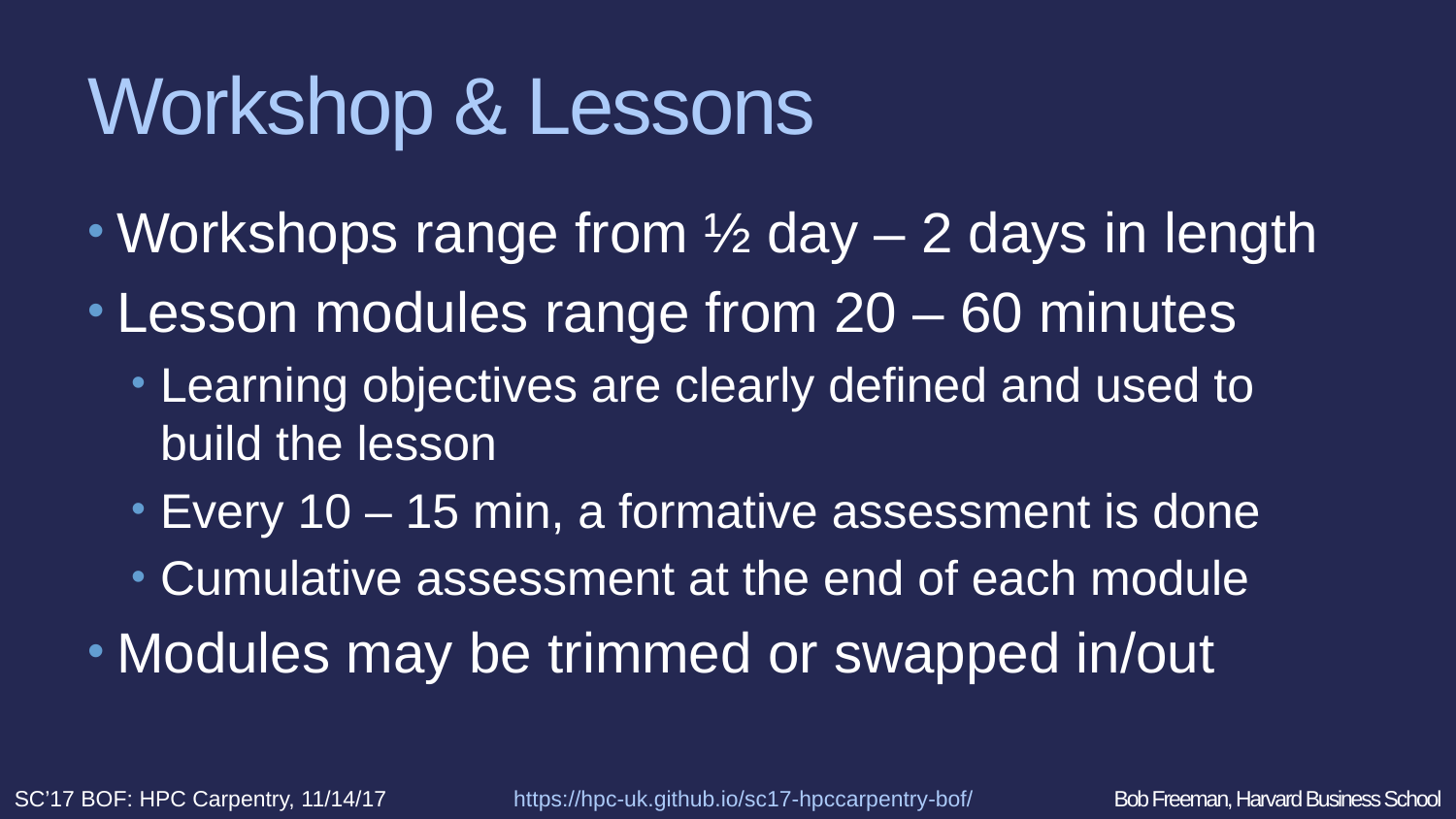

# Workshop & Lessons
Workshops range from ½ day – 2 days in length
Lesson modules range from 20 – 60 minutes
Learning objectives are clearly defined and used to build the lesson
Every 10 – 15 min, a formative assessment is done
Cumulative assessment at the end of each module
Modules may be trimmed or swapped in/out